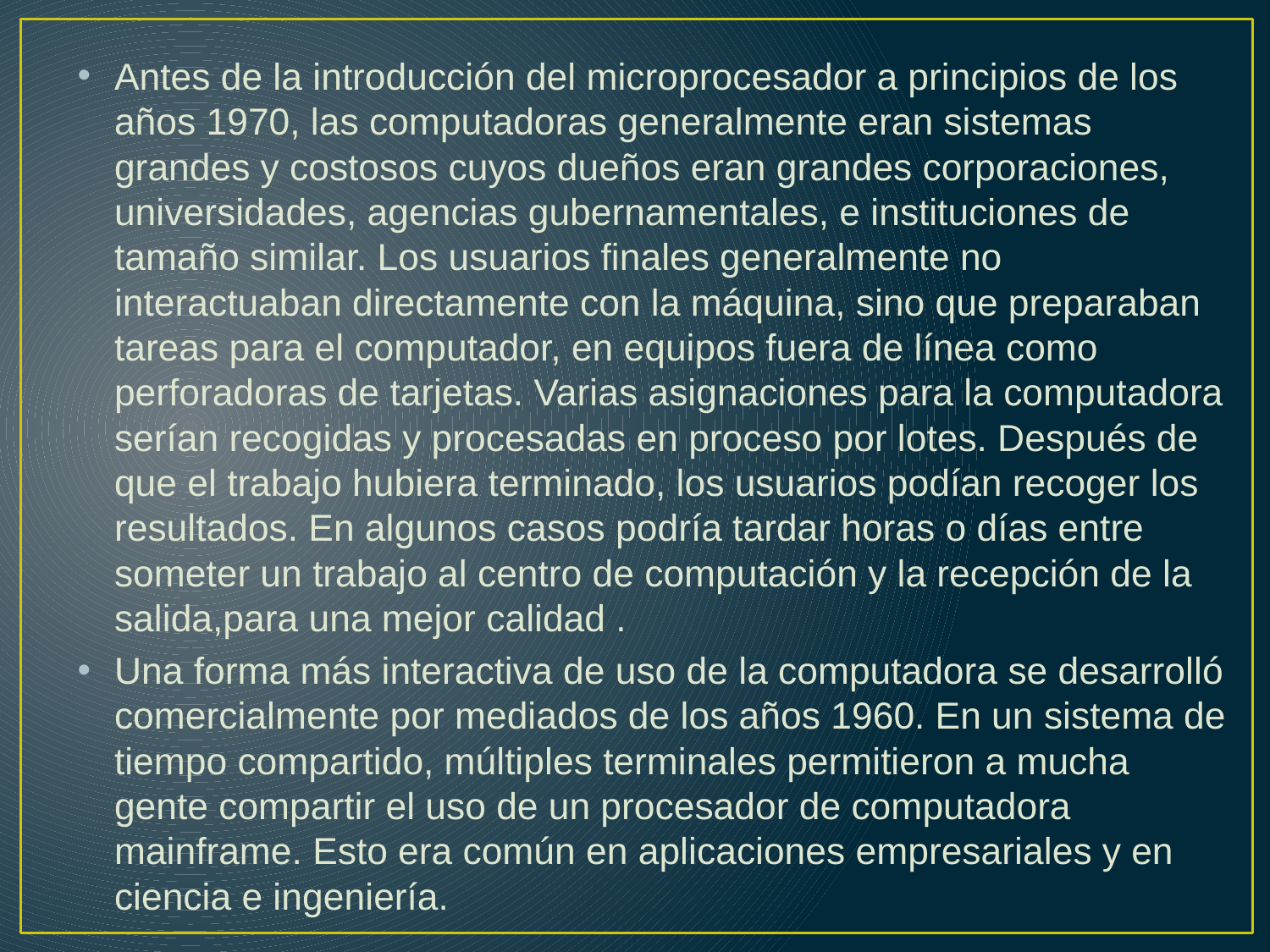

Antes de la introducción del microprocesador a principios de los años 1970, las computadoras generalmente eran sistemas grandes y costosos cuyos dueños eran grandes corporaciones, universidades, agencias gubernamentales, e instituciones de tamaño similar. Los usuarios finales generalmente no interactuaban directamente con la máquina, sino que preparaban tareas para el computador, en equipos fuera de línea como perforadoras de tarjetas. Varias asignaciones para la computadora serían recogidas y procesadas en proceso por lotes. Después de que el trabajo hubiera terminado, los usuarios podían recoger los resultados. En algunos casos podría tardar horas o días entre someter un trabajo al centro de computación y la recepción de la salida,para una mejor calidad .
Una forma más interactiva de uso de la computadora se desarrolló comercialmente por mediados de los años 1960. En un sistema de tiempo compartido, múltiples terminales permitieron a mucha gente compartir el uso de un procesador de computadora mainframe. Esto era común en aplicaciones empresariales y en ciencia e ingeniería.